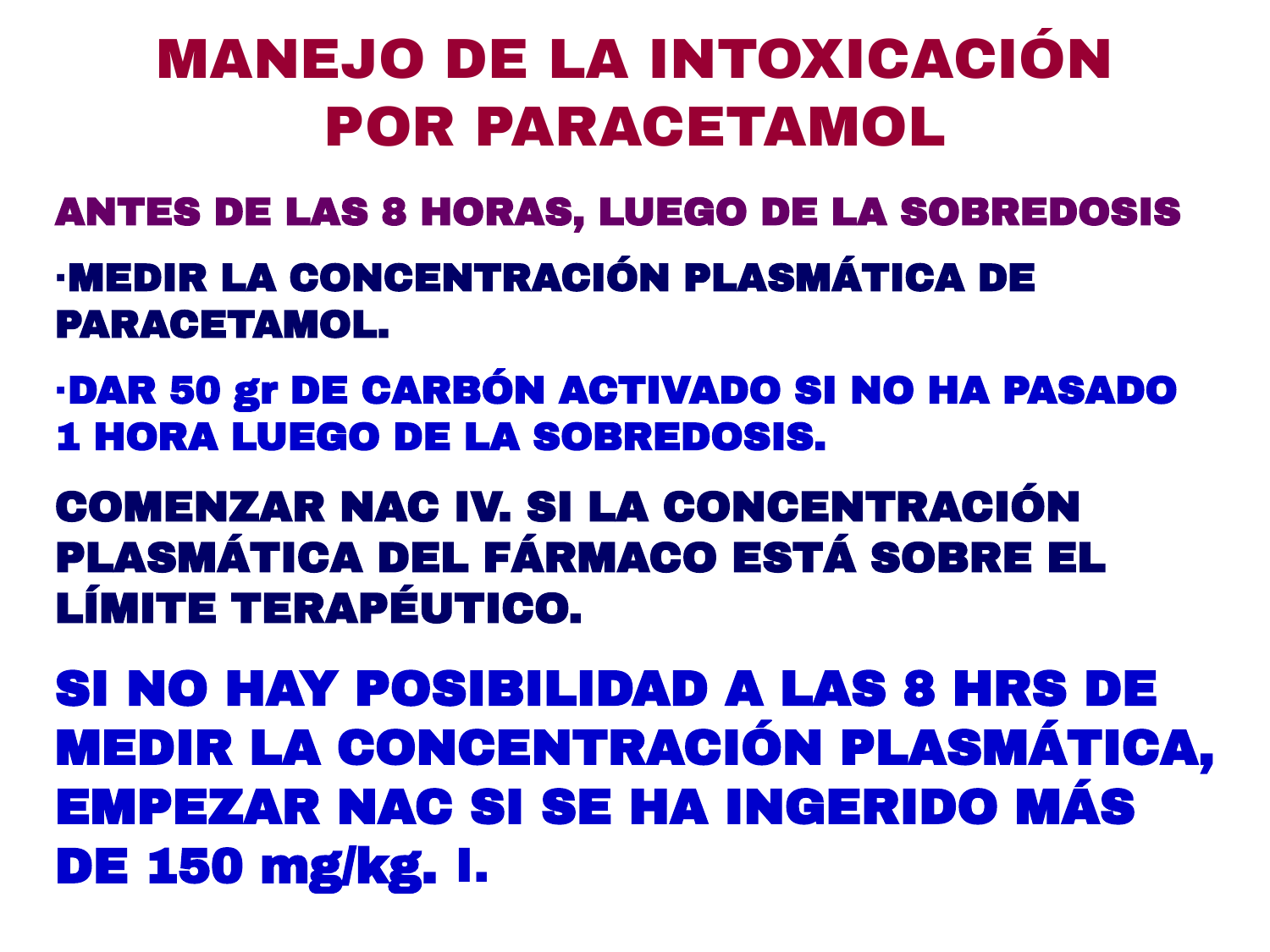

# MANEJO DE LA INTOXICACIÓN POR PARACETAMOL
ANTES DE LAS 8 HORAS, LUEGO DE LA SOBREDOSIS
·MEDIR LA CONCENTRACIÓN PLASMÁTICA DE PARACETAMOL.
·DAR 50 gr DE CARBÓN ACTIVADO SI NO HA PASADO 1 HORA LUEGO DE LA SOBREDOSIS.
COMENZAR NAC IV. SI LA CONCENTRACIÓN PLASMÁTICA DEL FÁRMACO ESTÁ SOBRE EL LÍMITE TERAPÉUTICO.
SI NO HAY POSIBILIDAD A LAS 8 HRS DE MEDIR LA CONCENTRACIÓN PLASMÁTICA, EMPEZAR NAC SI SE HA INGERIDO MÁS DE 150 mg/kg. I.